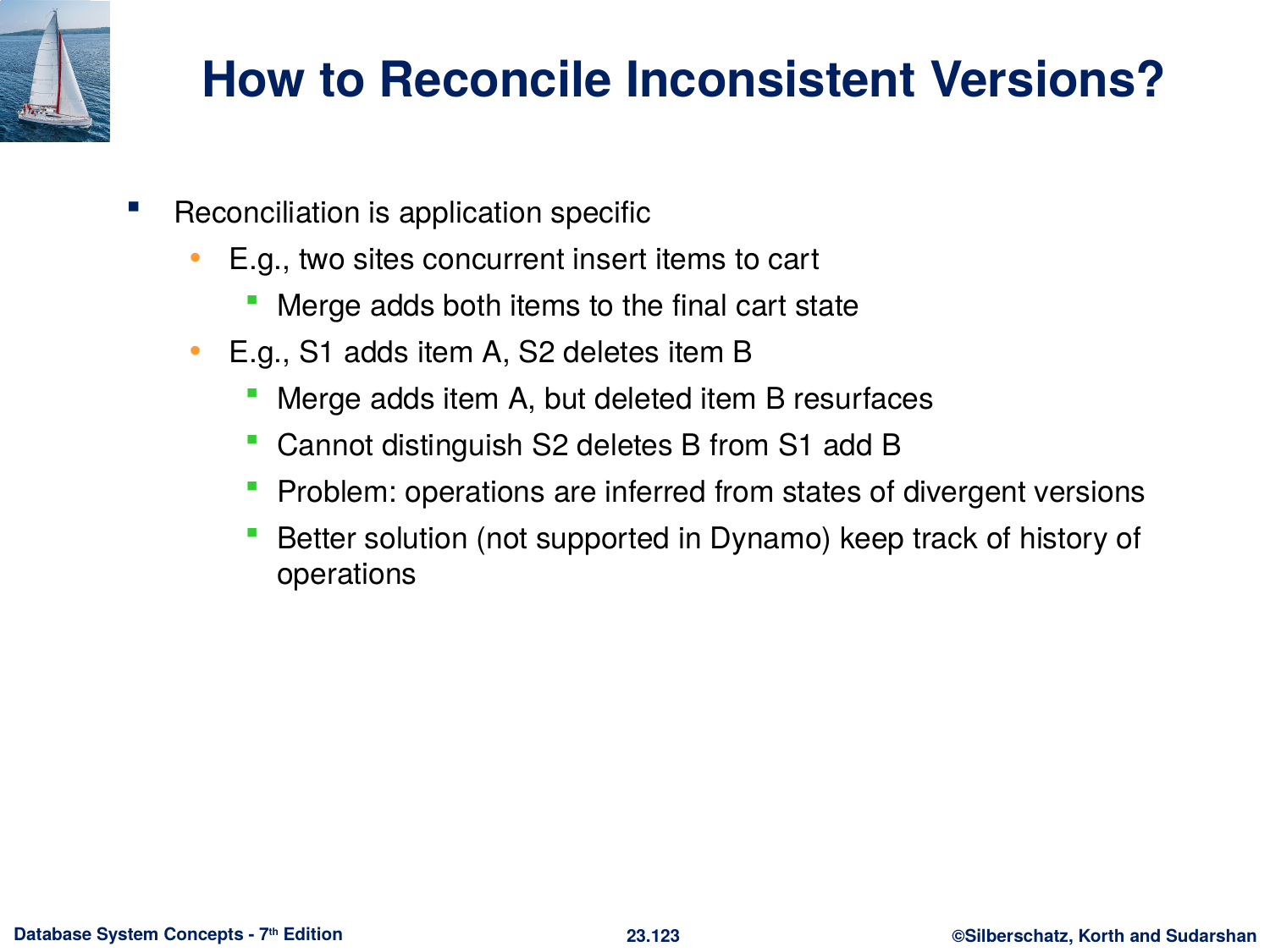

# How to Reconcile Inconsistent Versions?
Reconciliation is application specific
E.g., two sites concurrent insert items to cart
Merge adds both items to the final cart state
E.g., S1 adds item A, S2 deletes item B
Merge adds item A, but deleted item B resurfaces
Cannot distinguish S2 deletes B from S1 add B
Problem: operations are inferred from states of divergent versions
Better solution (not supported in Dynamo) keep track of history of operations